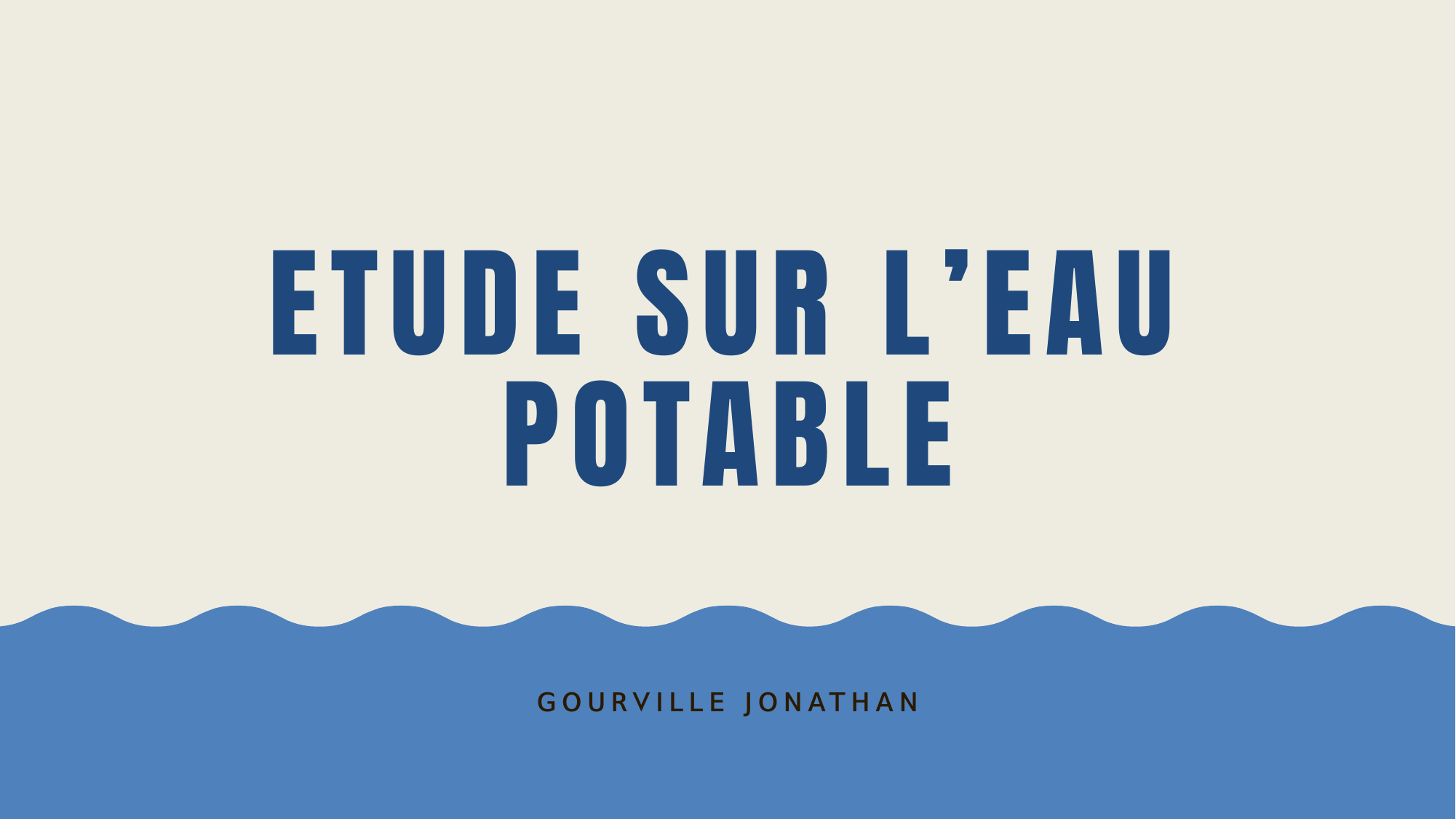

# Etude sur l’eau potable

GOURVILLE JONAThan